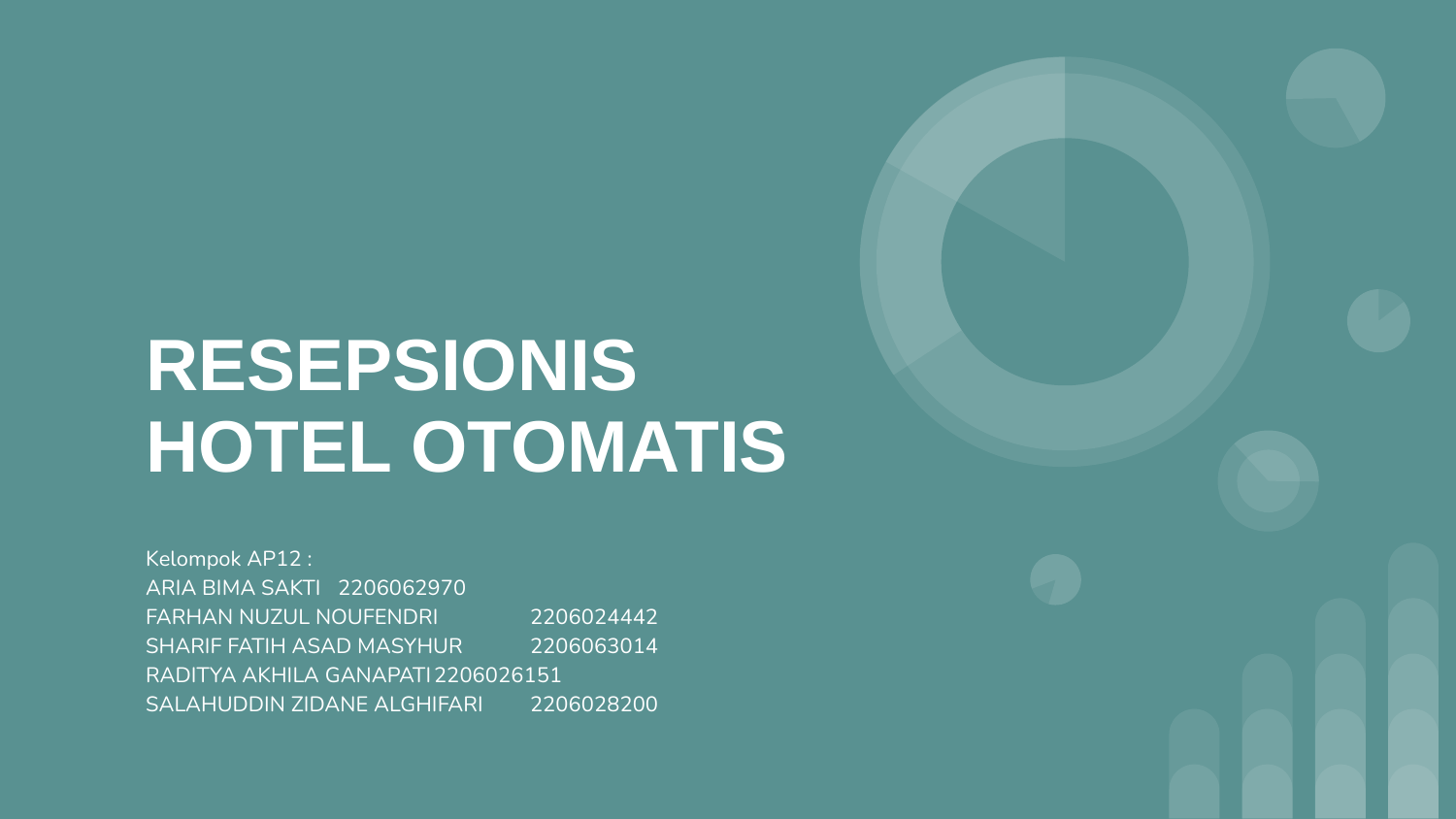

# RESEPSIONIS HOTEL OTOMATIS
Kelompok AP12 :
ARIA BIMA SAKTI 						2206062970
FARHAN NUZUL NOUFENDRI				2206024442
SHARIF FATIH ASAD MASYHUR 			2206063014
RADITYA AKHILA GANAPATI				2206026151
SALAHUDDIN ZIDANE ALGHIFARI			2206028200